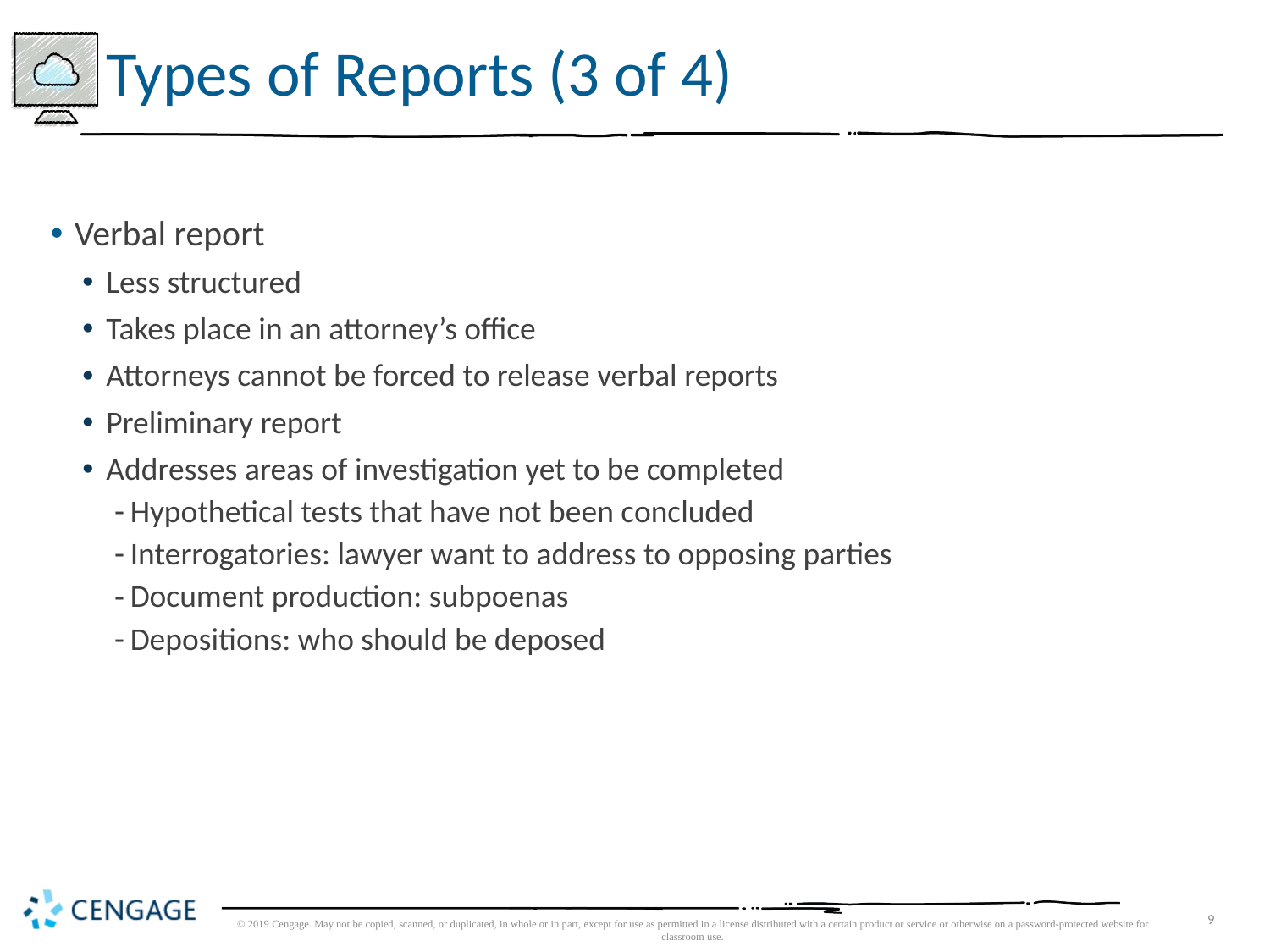

# Types of Reports (3 of 4)
Verbal report
Less structured
Takes place in an attorney’s office
Attorneys cannot be forced to release verbal reports
Preliminary report
Addresses areas of investigation yet to be completed
Hypothetical tests that have not been concluded
Interrogatories: lawyer want to address to opposing parties
Document production: subpoenas
Depositions: who should be deposed
© 2019 Cengage. May not be copied, scanned, or duplicated, in whole or in part, except for use as permitted in a license distributed with a certain product or service or otherwise on a password-protected website for classroom use.